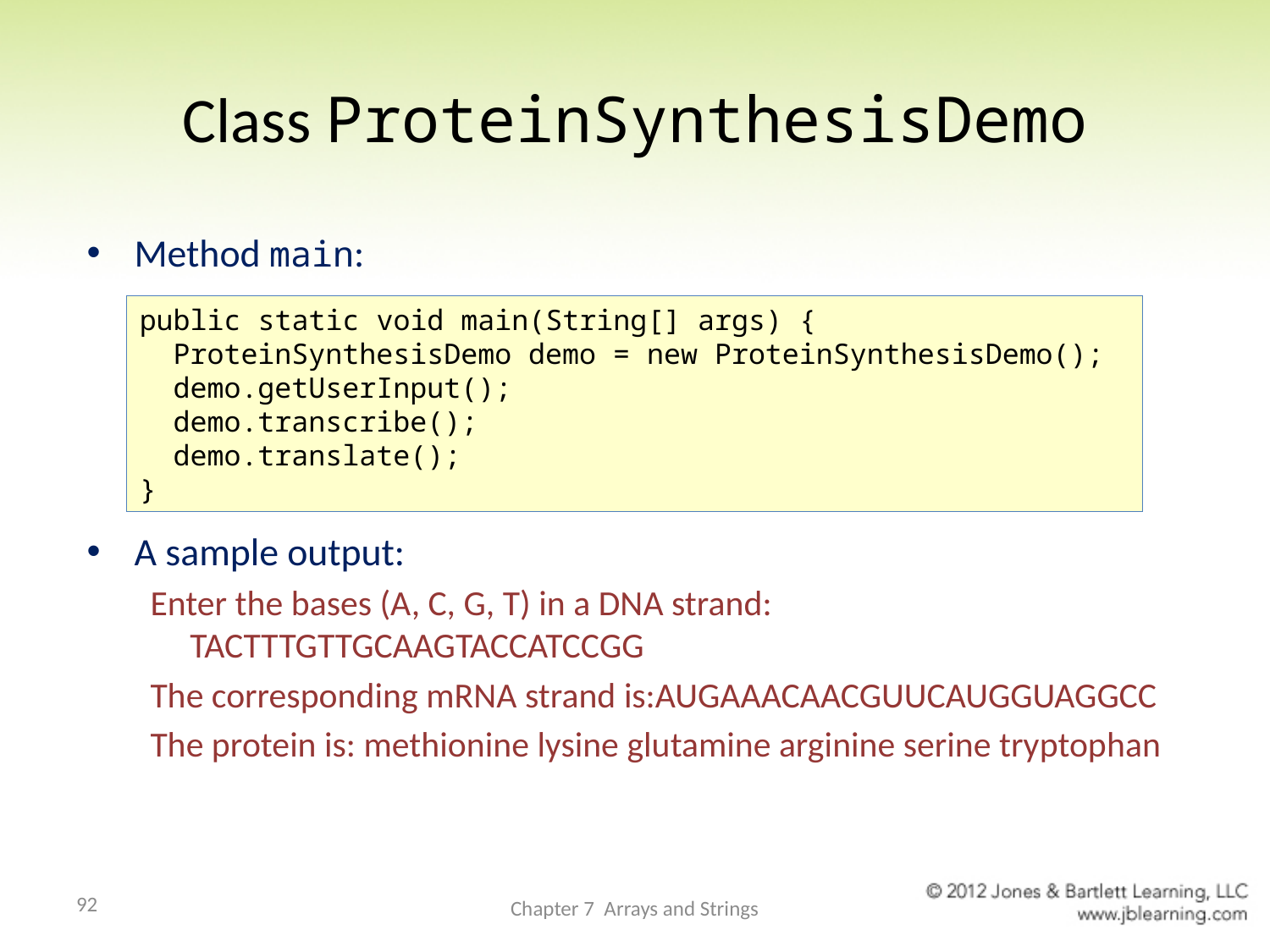

# Class ProteinSynthesisDemo
Method main:

A sample output:
Enter the bases (A, C, G, T) in a DNA strand: TACTTTGTTGCAAGTACCATCCGG
The corresponding mRNA strand is:AUGAAACAACGUUCAUGGUAGGCC
The protein is: methionine lysine glutamine arginine serine tryptophan

public static void main(String[] args) {
  ProteinSynthesisDemo demo = new ProteinSynthesisDemo();
  demo.getUserInput();
  demo.transcribe();
  demo.translate();
}
92
Chapter 7  Arrays and Strings